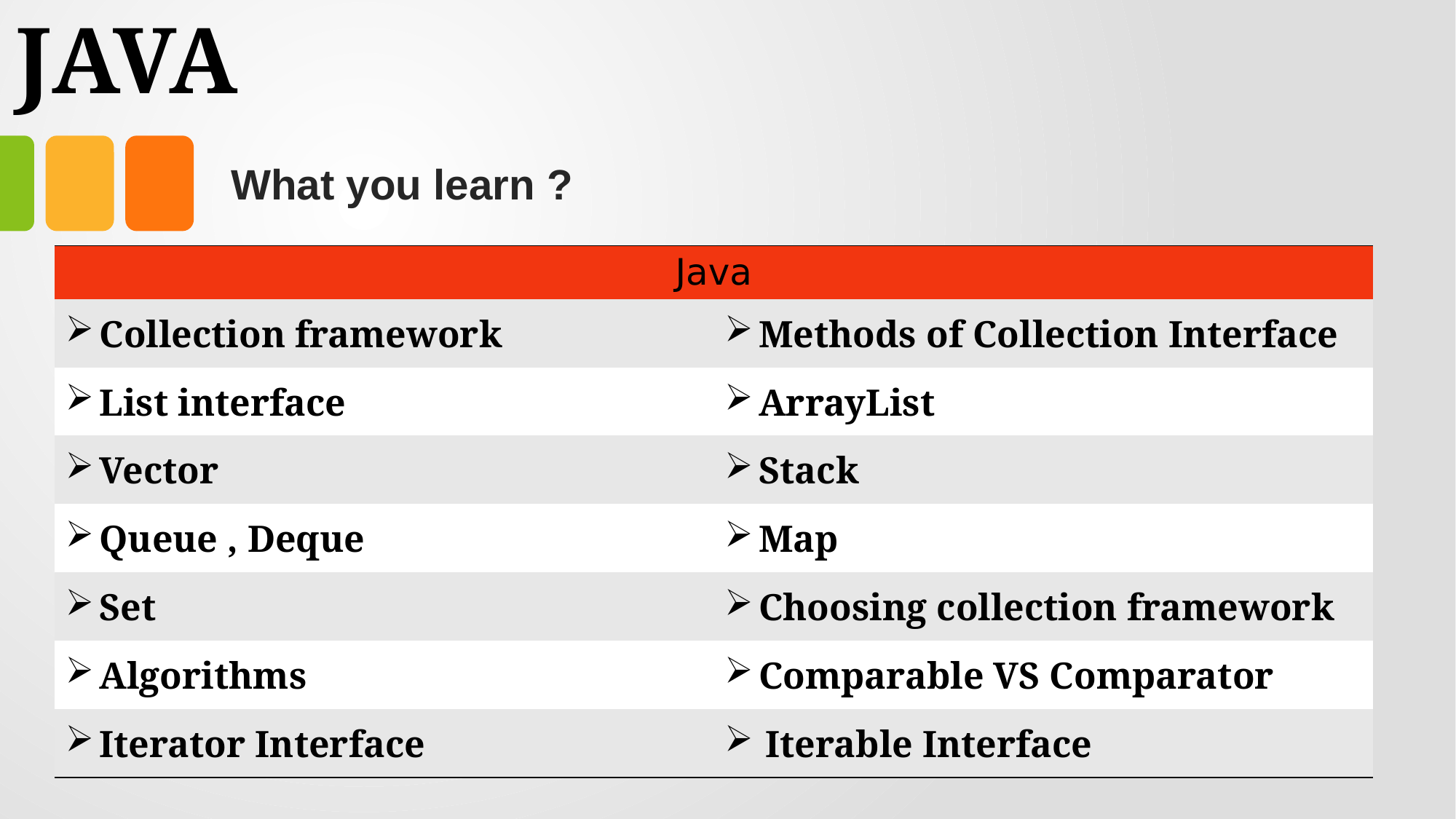

# JAVA
What you learn ?
| Java | Expressions |
| --- | --- |
| Collection framework | Methods of Collection Interface |
| List interface | ArrayList |
| Vector | Stack |
| Queue , Deque | Map |
| Set | Choosing collection framework |
| Algorithms | Comparable VS Comparator |
| Iterator Interface | Iterable Interface |